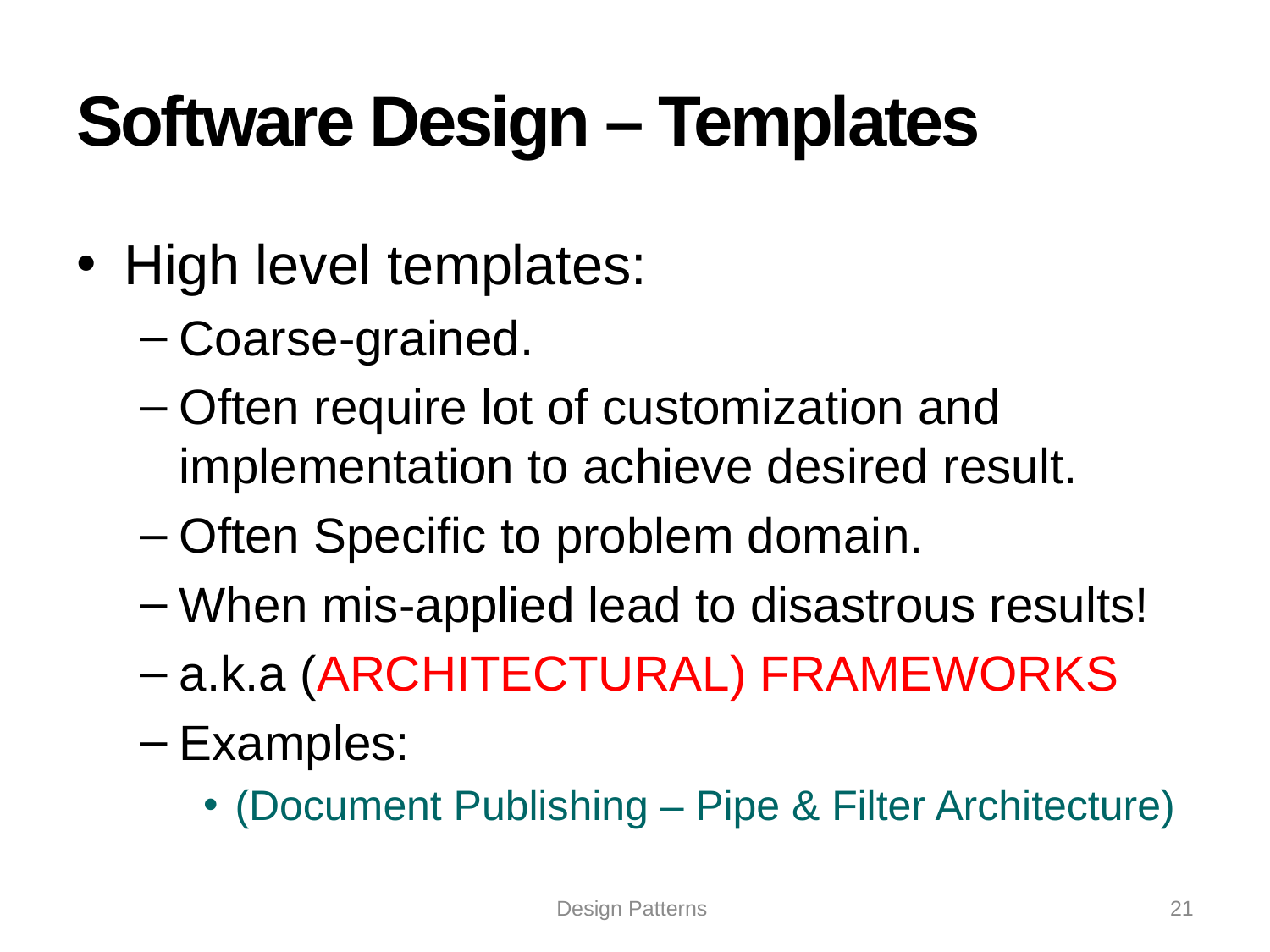

# Software Design – Templates
High level templates:
Coarse-grained.
Often require lot of customization and implementation to achieve desired result.
Often Specific to problem domain.
When mis-applied lead to disastrous results!
a.k.a (ARCHITECTURAL) FRAMEWORKS
Examples:
(Document Publishing – Pipe & Filter Architecture)
Design Patterns
21